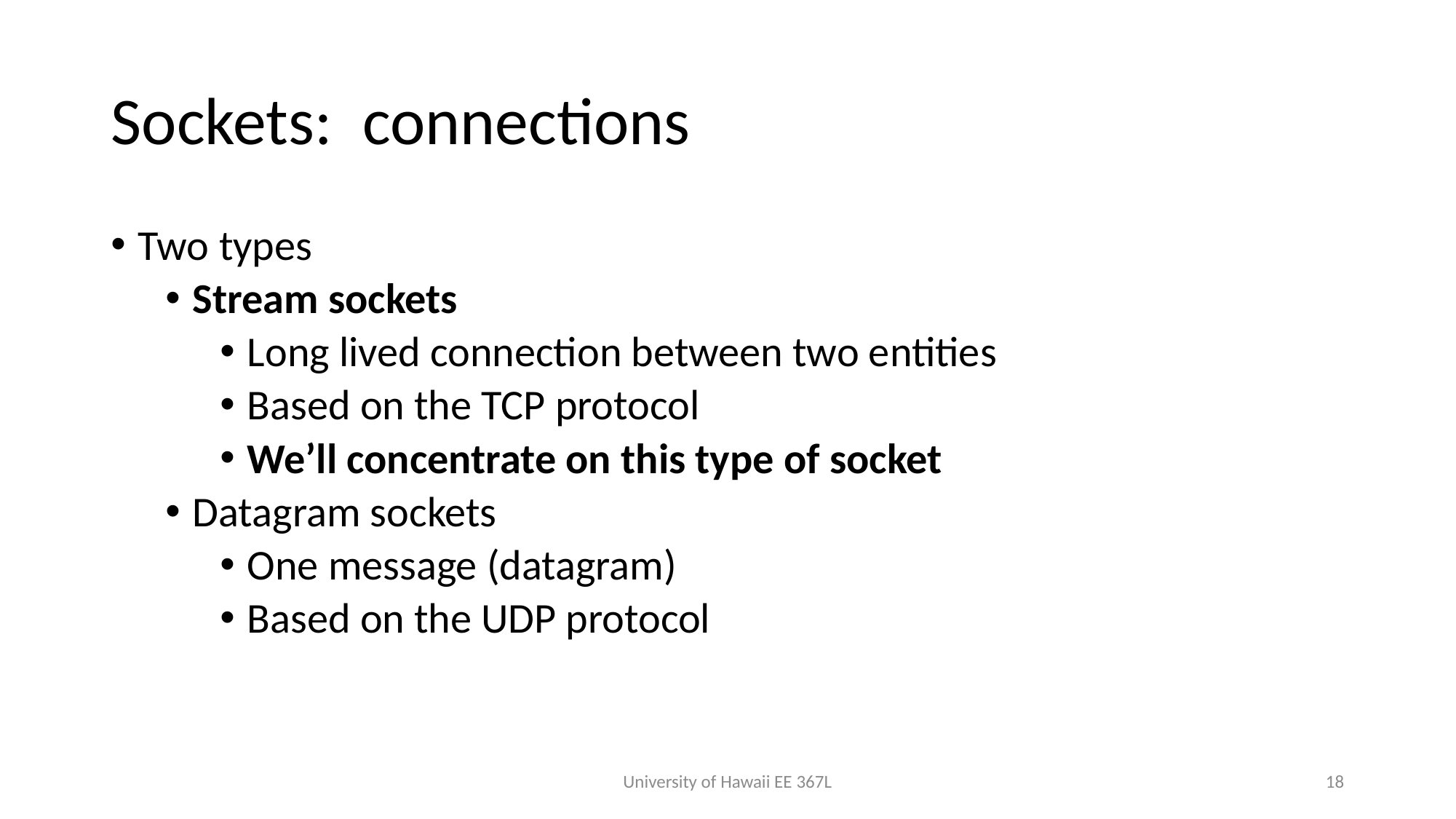

# Sockets:  connections
Two types
Stream sockets
Long lived connection between two entities
Based on the TCP protocol
We’ll concentrate on this type of socket
Datagram sockets
One message (datagram)
Based on the UDP protocol
University of Hawaii EE 367L
18